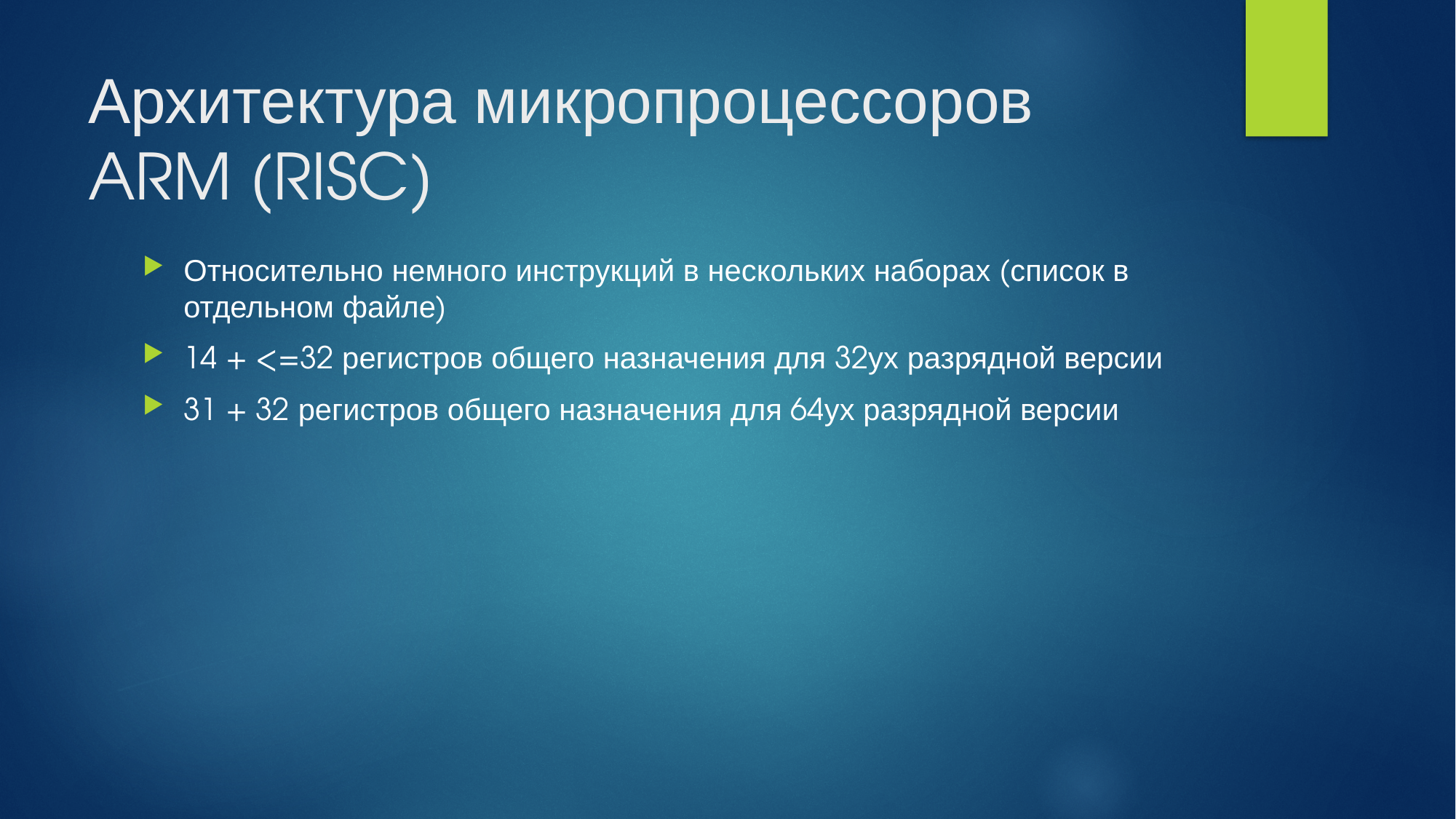

# Архитектура микропроцессоров ARM (RISC)
Относительно немного инструкций в нескольких наборах (список в отдельном файле)
14 + <=32 регистров общего назначения для 32ух разрядной версии
31 + 32 регистров общего назначения для 64ух разрядной версии